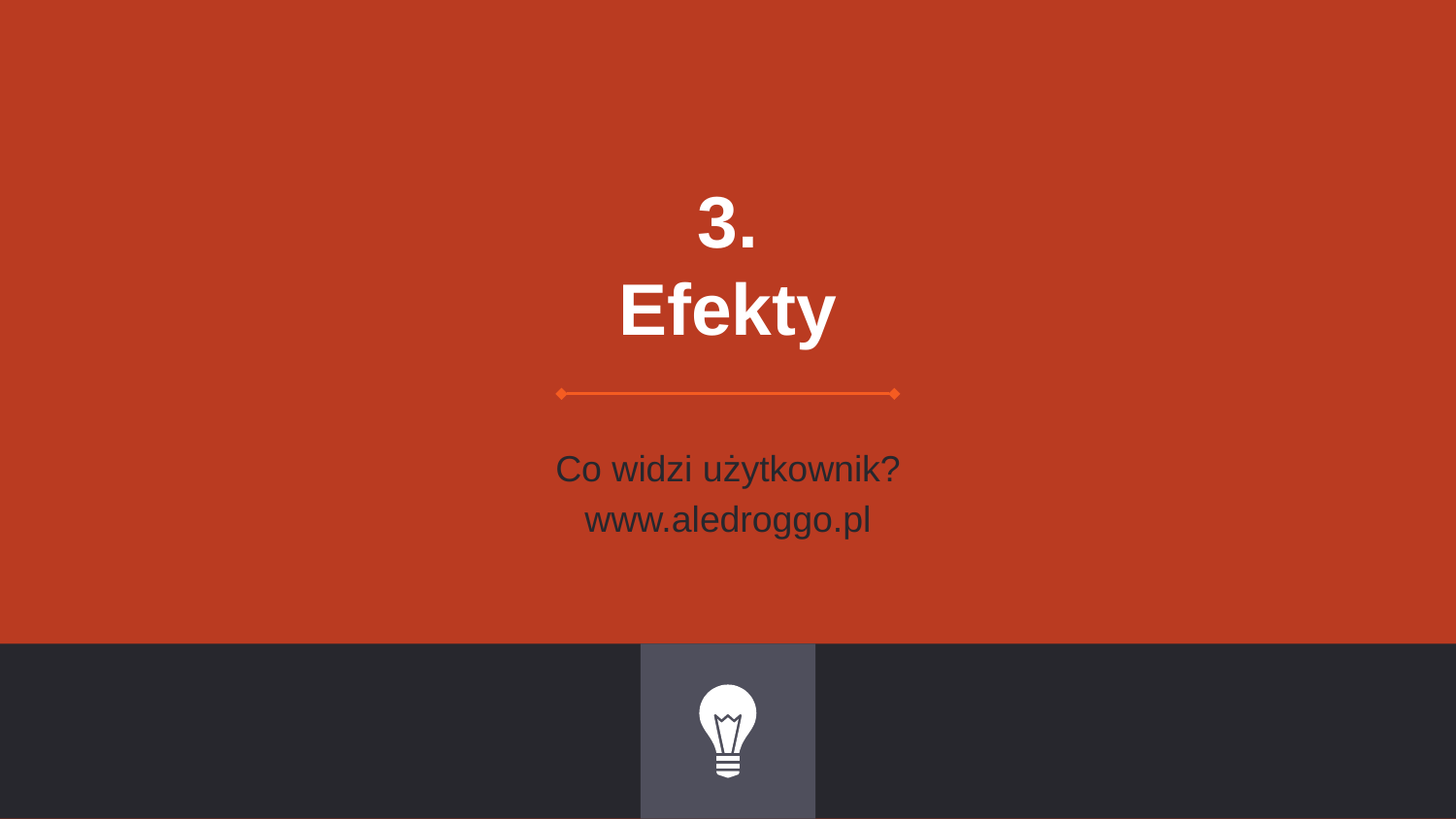

# 3.
Efekty
Co widzi użytkownik?
www.aledroggo.pl